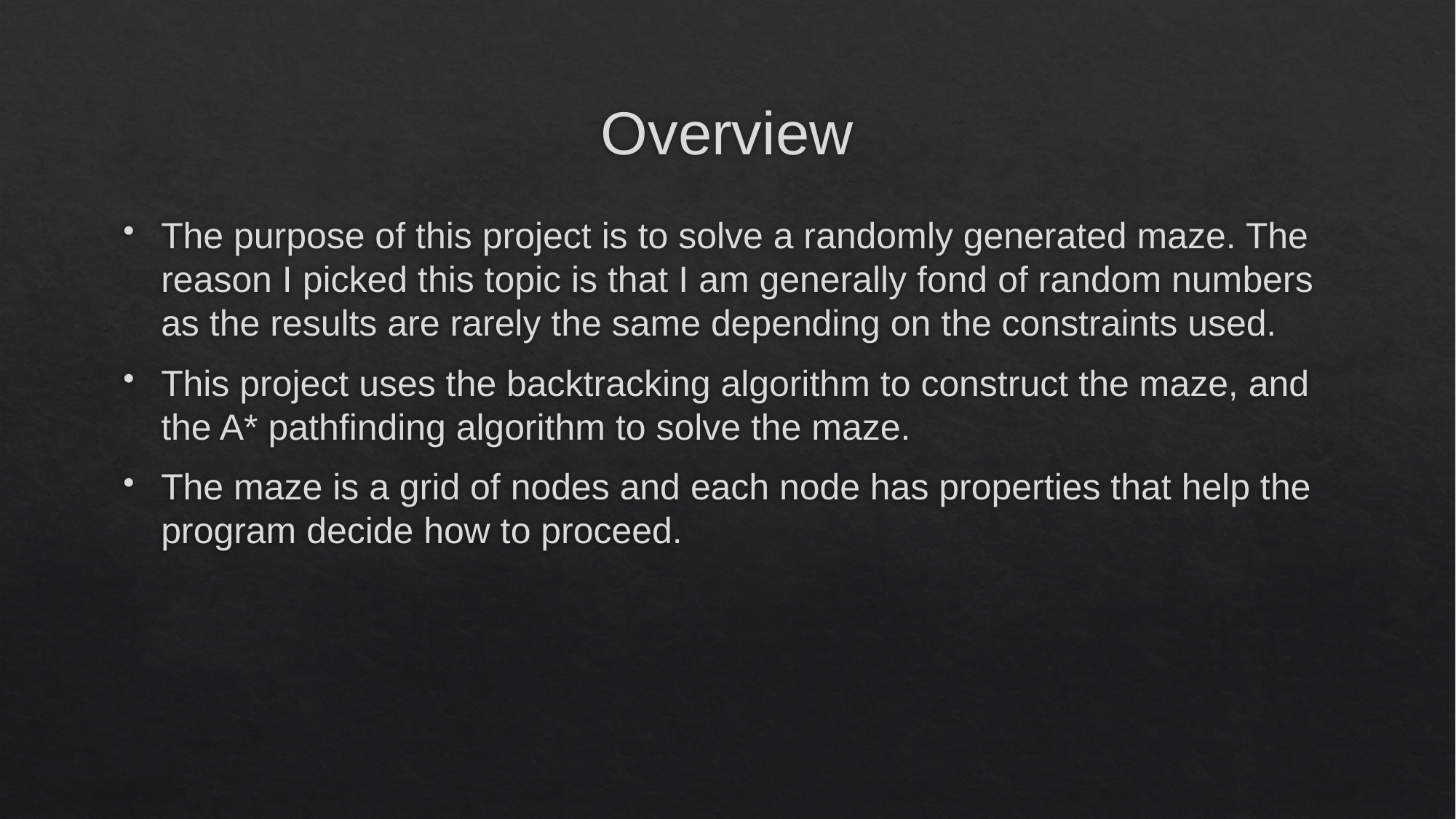

# Overview
The purpose of this project is to solve a randomly generated maze. The reason I picked this topic is that I am generally fond of random numbers as the results are rarely the same depending on the constraints used.
This project uses the backtracking algorithm to construct the maze, and the A* pathfinding algorithm to solve the maze.
The maze is a grid of nodes and each node has properties that help the program decide how to proceed.